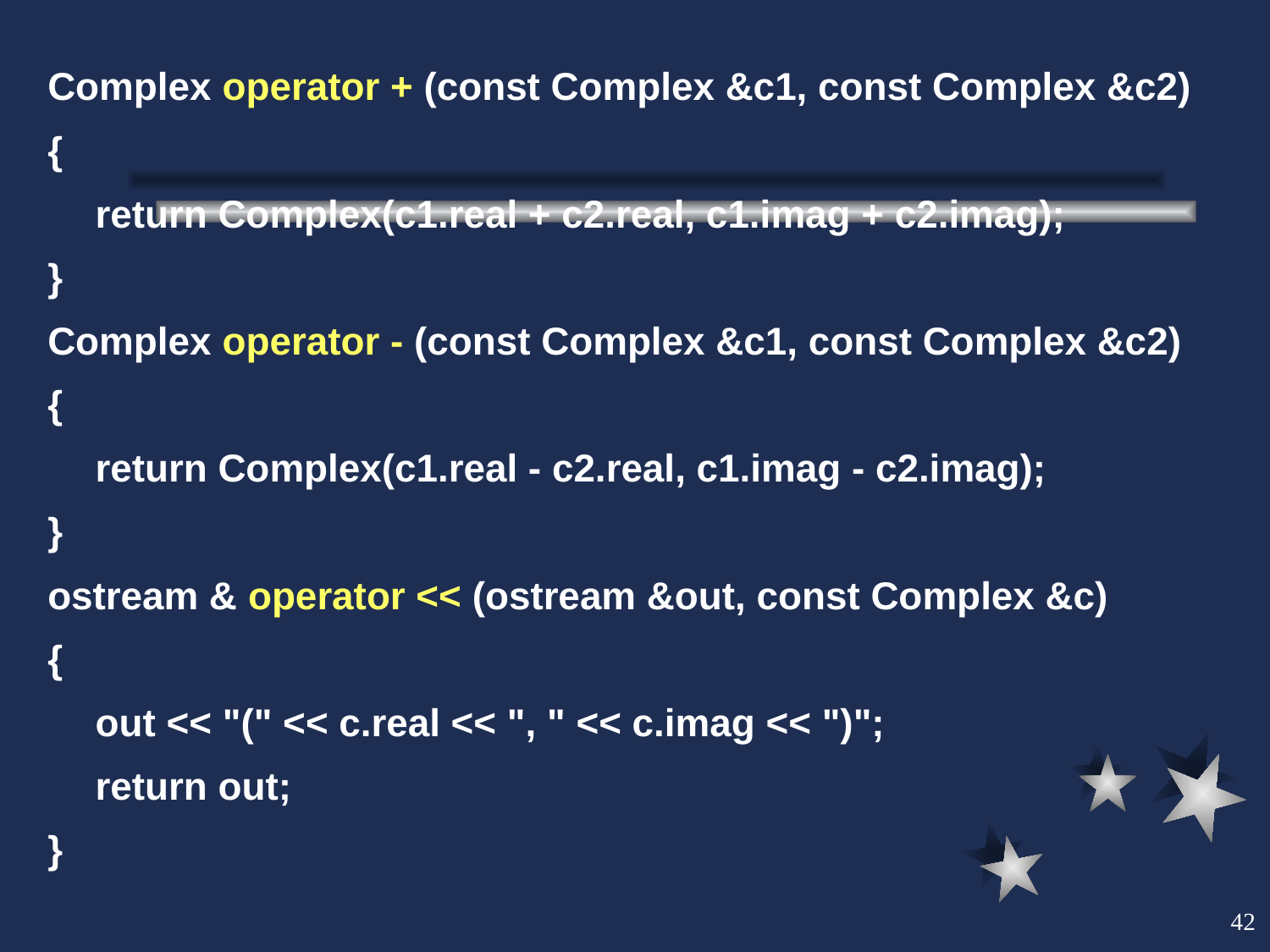

Complex operator + (const Complex &c1, const Complex &c2)
{
	return Complex(c1.real + c2.real, c1.imag + c2.imag);
}
Complex operator - (const Complex &c1, const Complex &c2)
{
	return Complex(c1.real - c2.real, c1.imag - c2.imag);
}
ostream & operator << (ostream &out, const Complex &c)
{
	out << "(" << c.real << ", " << c.imag << ")";
	return out;
}
42